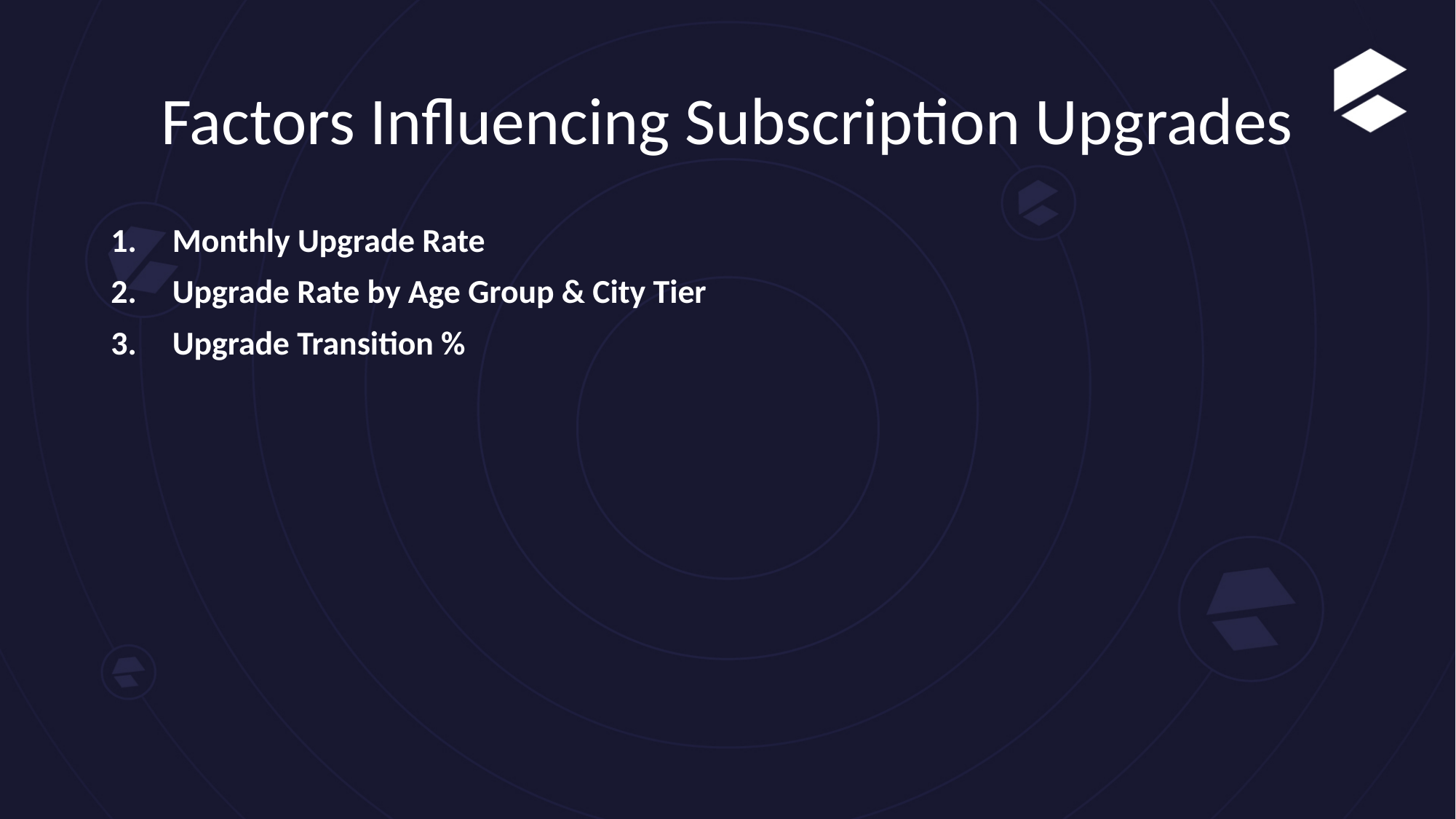

# Factors Influencing Subscription Upgrades
Monthly Upgrade Rate
Upgrade Rate by Age Group & City Tier
Upgrade Transition %